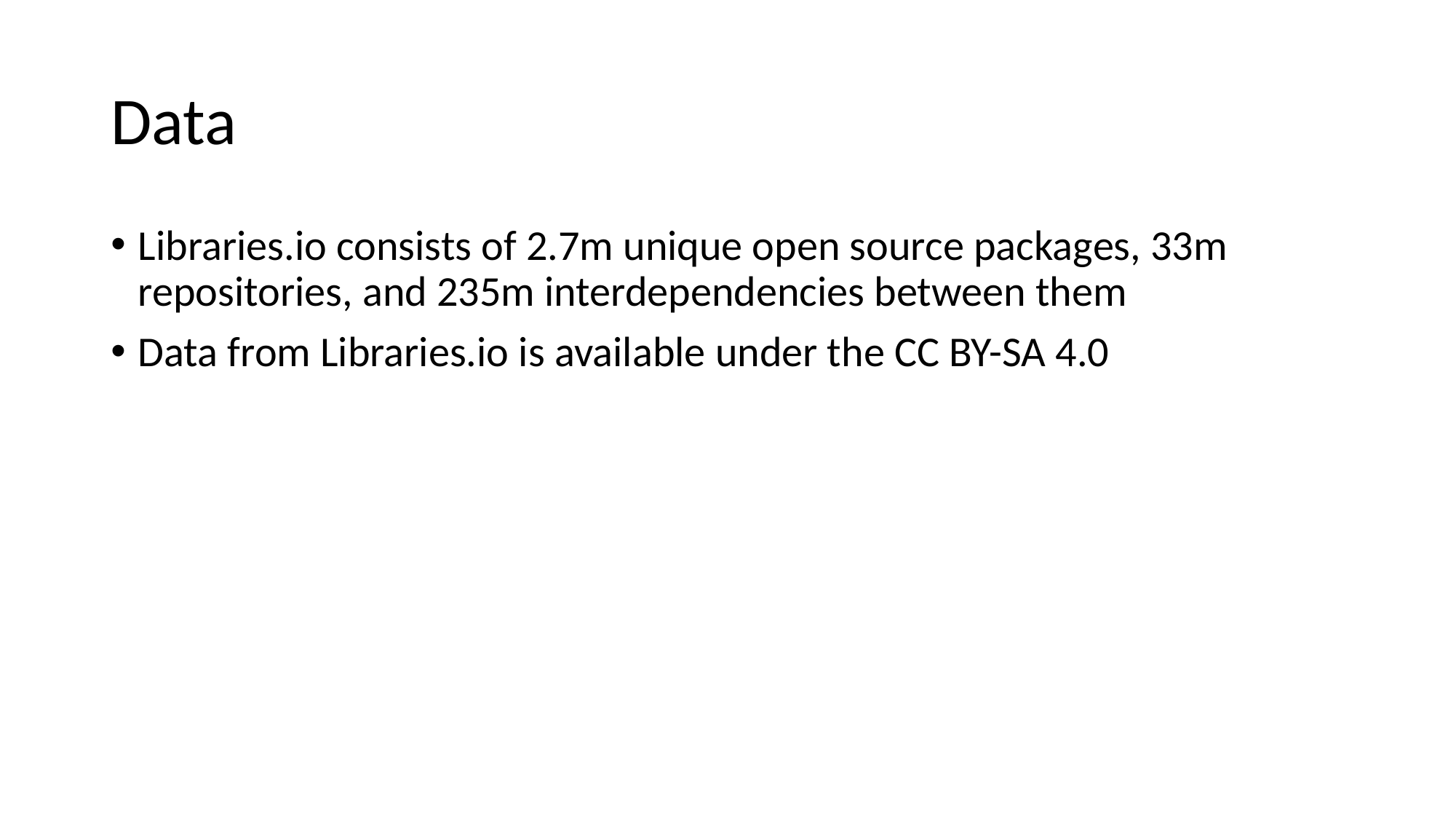

# Data
Libraries.io consists of 2.7m unique open source packages, 33m repositories, and 235m interdependencies between them
Data from Libraries.io is available under the CC BY-SA 4.0